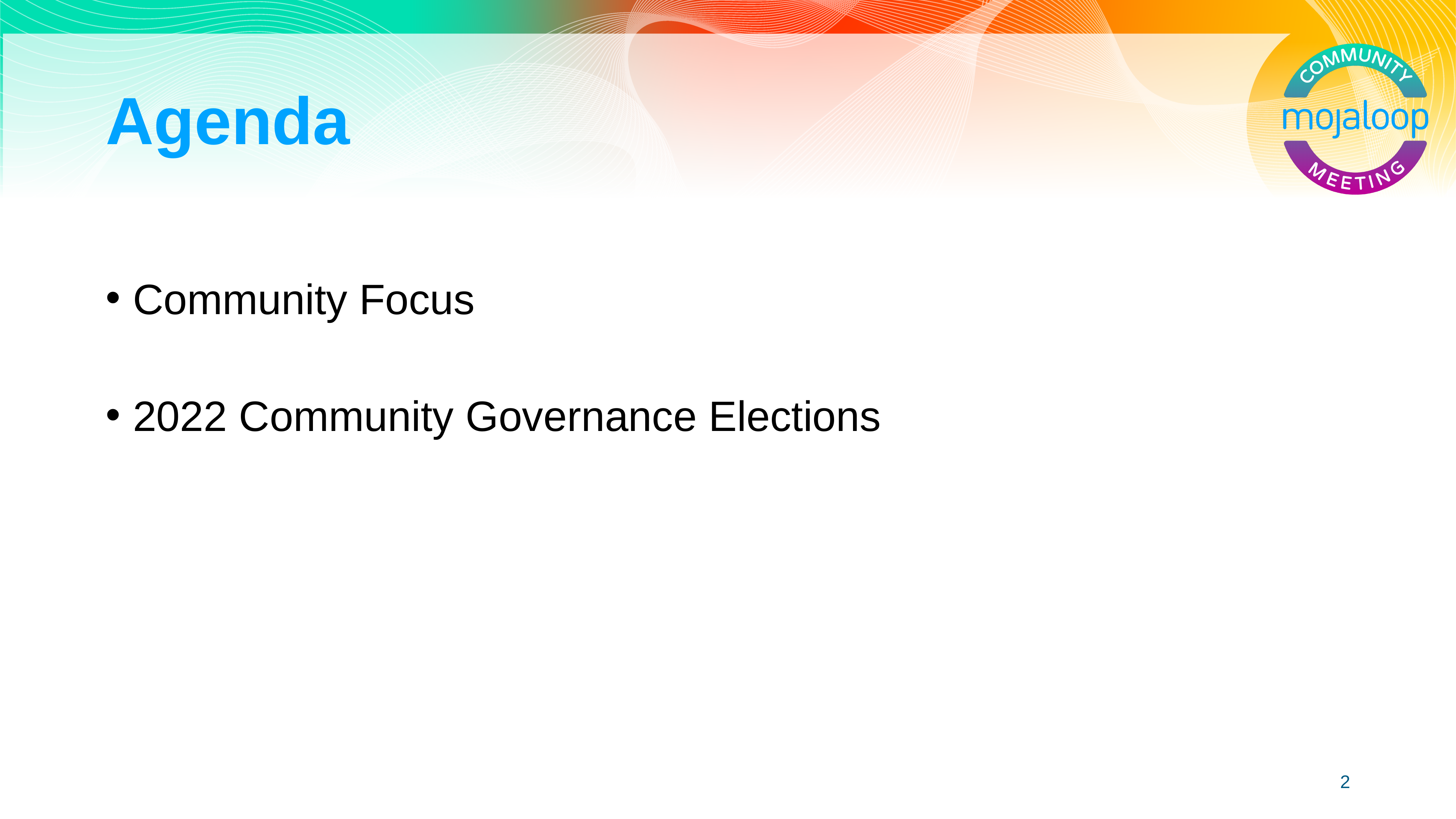

# Agenda
Community Focus
2022 Community Governance Elections

2